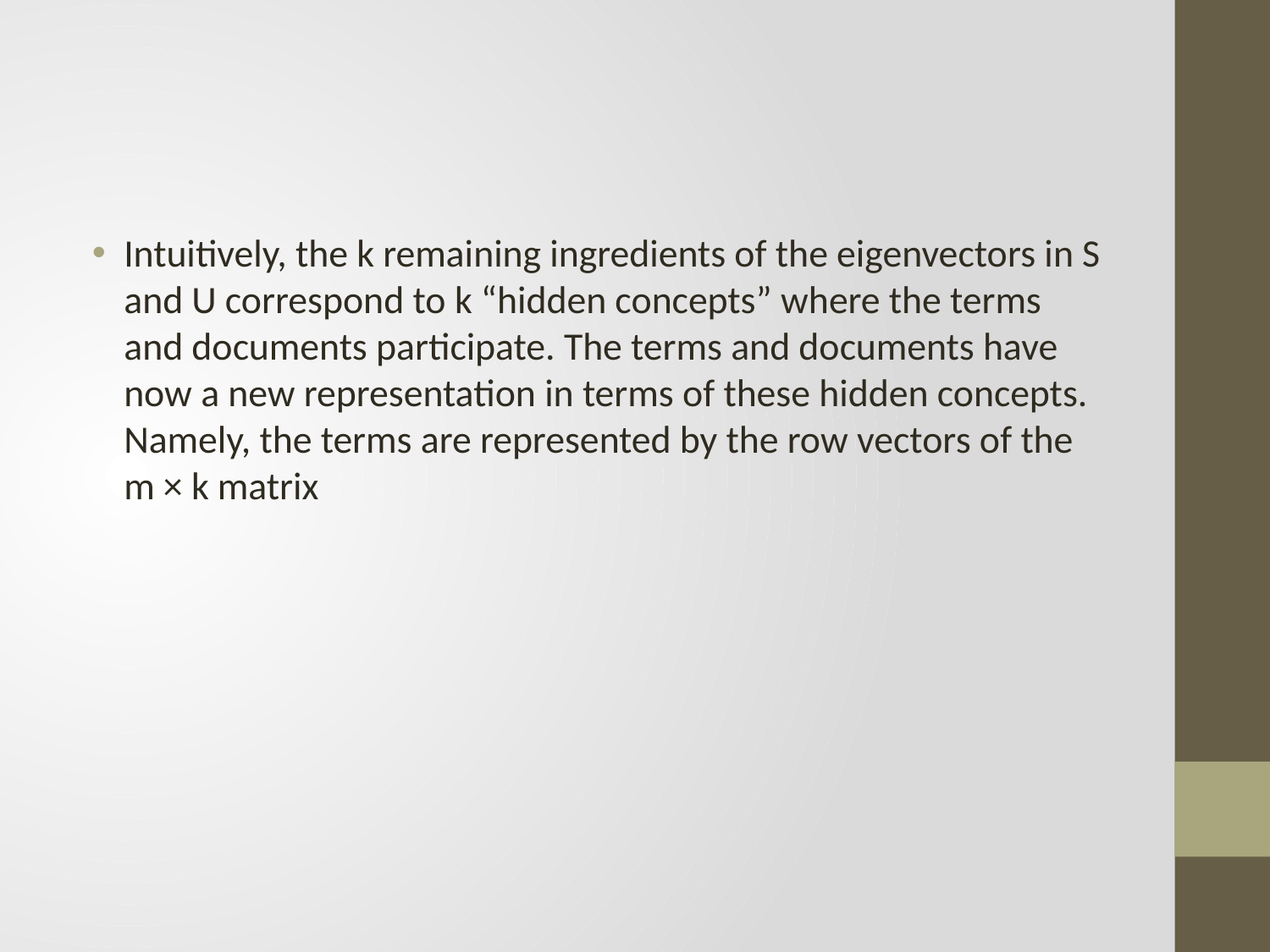

#
Intuitively, the k remaining ingredients of the eigenvectors in S and U correspond to k “hidden concepts” where the terms and documents participate. The terms and documents have now a new representation in terms of these hidden concepts. Namely, the terms are represented by the row vectors of the m × k matrix